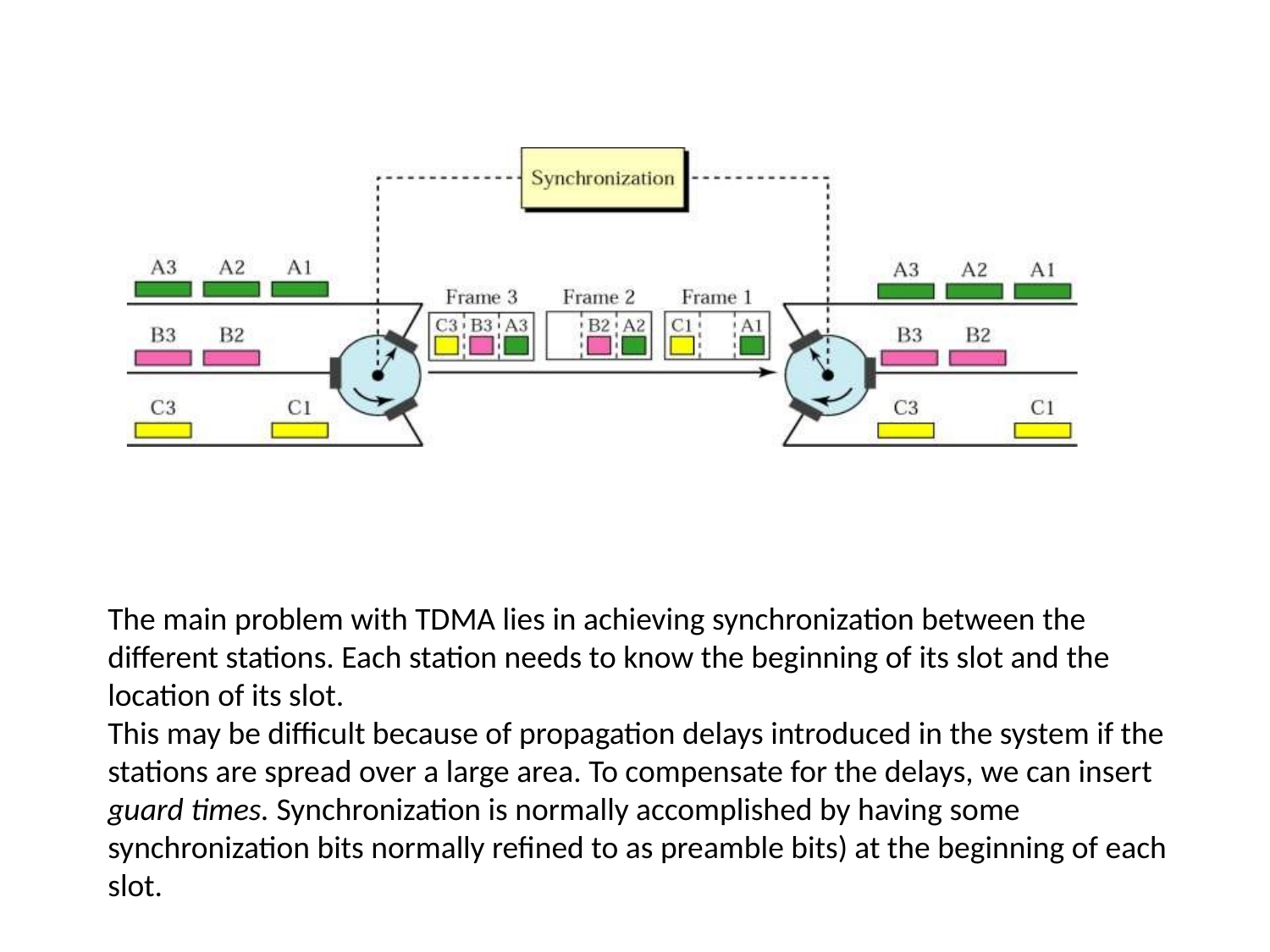

The main problem with TDMA lies in achieving synchronization between the different stations. Each station needs to know the beginning of its slot and the location of its slot.
This may be difficult because of propagation delays introduced in the system if the stations are spread over a large area. To compensate for the delays, we can insert guard times. Synchronization is normally accomplished by having some synchronization bits normally refined to as preamble bits) at the beginning of each slot.